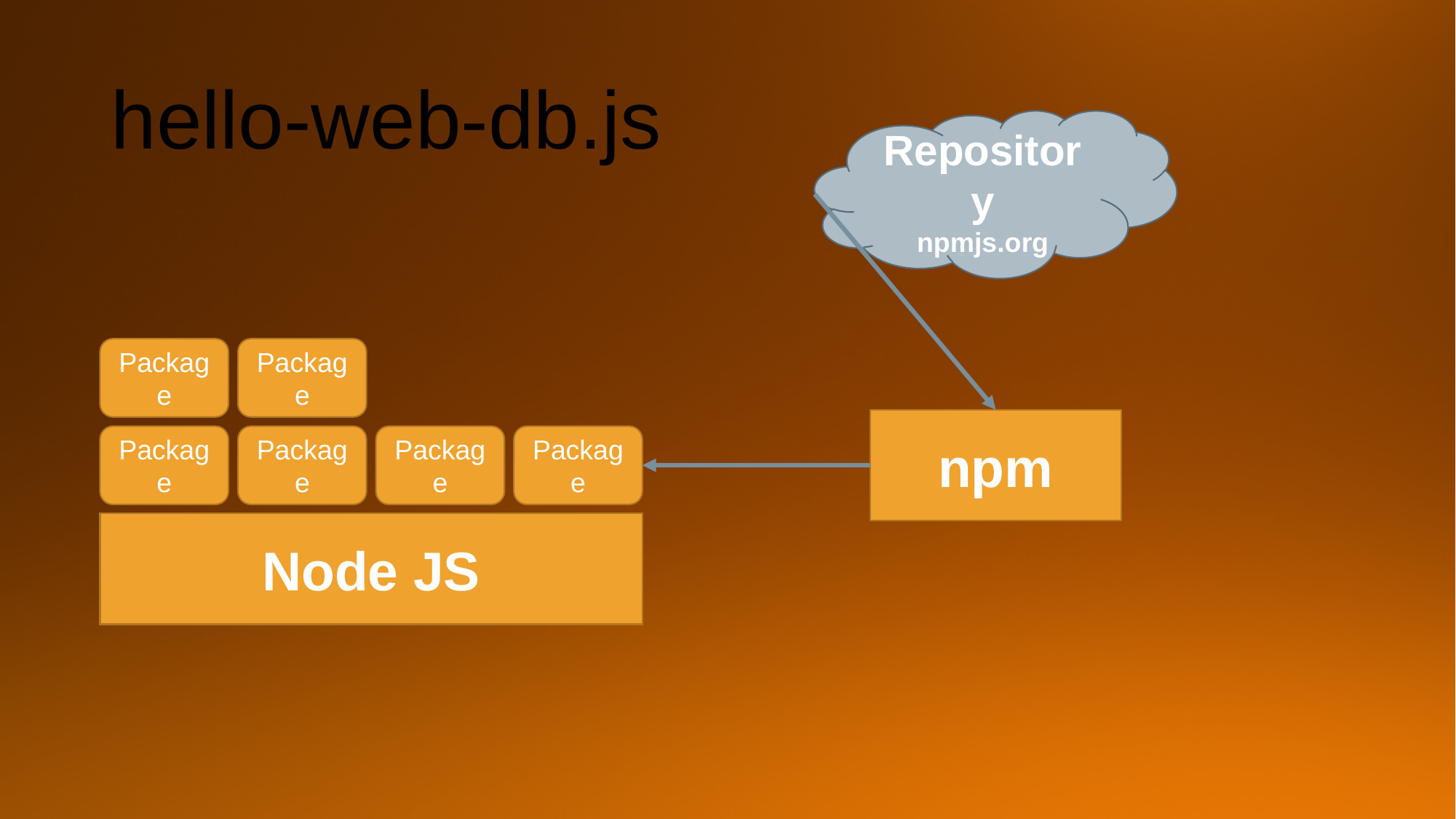

# hello-web-db.js
Repository
npmjs.org
Package
Package
npm
Package
Package
Package
Package
Node JS